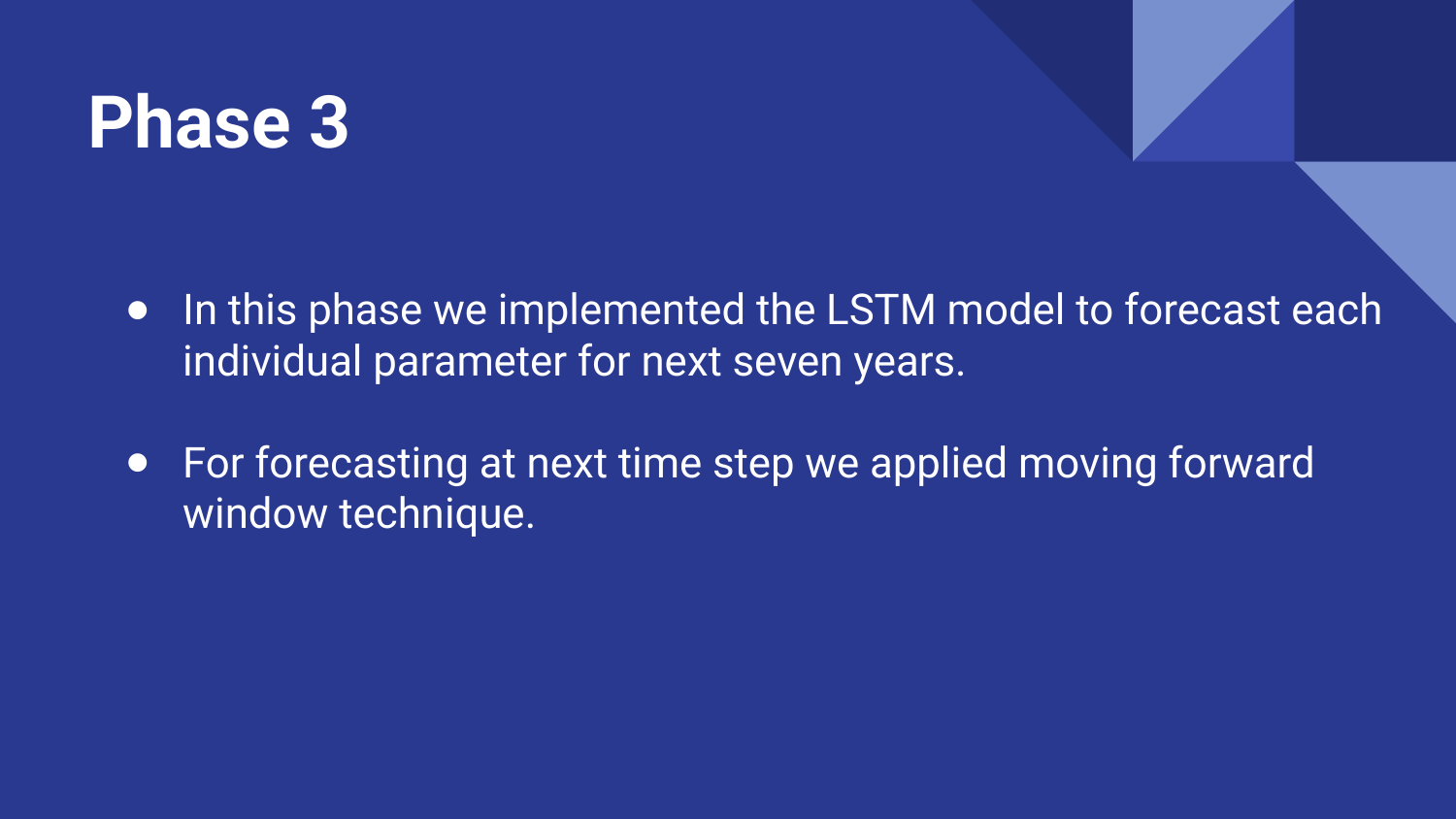

# Phase 3

In this phase we implemented the LSTM model to forecast each individual parameter for next seven years.

For forecasting at next time step we applied moving forward window technique.